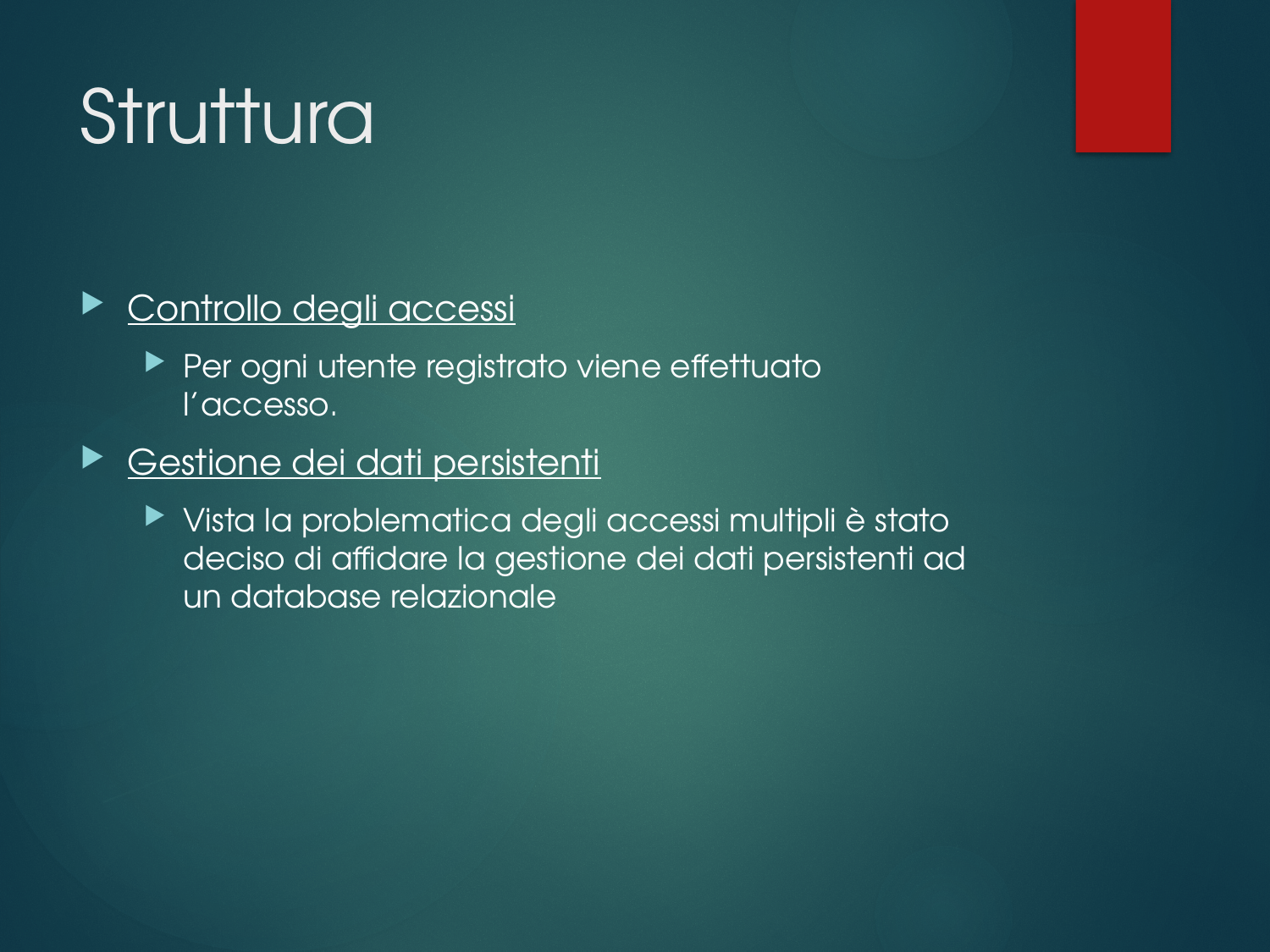

# Struttura
Controllo degli accessi
Per ogni utente registrato viene effettuato l’accesso.
Gestione dei dati persistenti
Vista la problematica degli accessi multipli è stato deciso di affidare la gestione dei dati persistenti ad un database relazionale